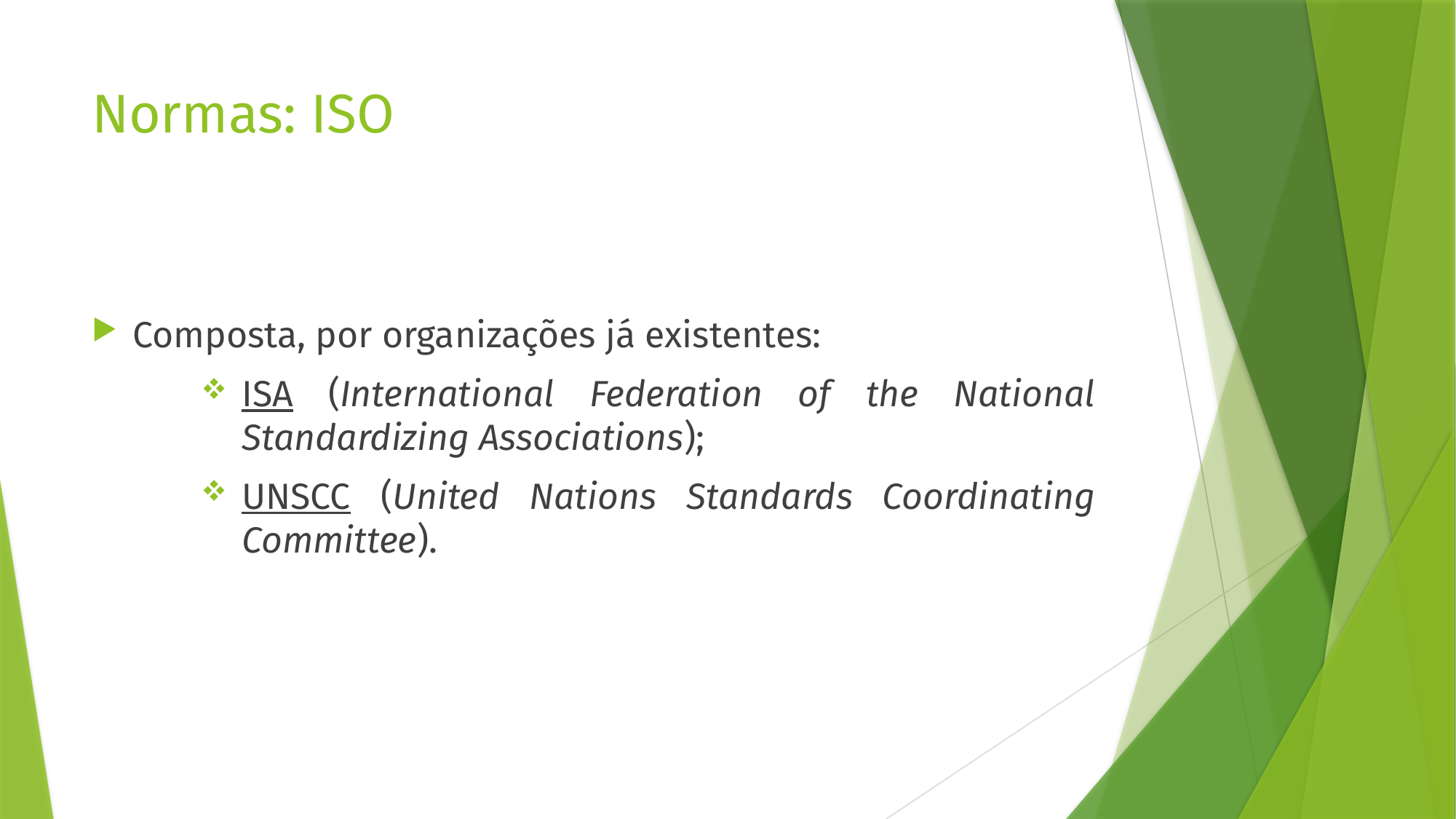

# Normas: ISO

Composta, por organizações já existentes:
ISA (International Federation of the National Standardizing Associations);
UNSCC (United Nations Standards Coordinating Committee).